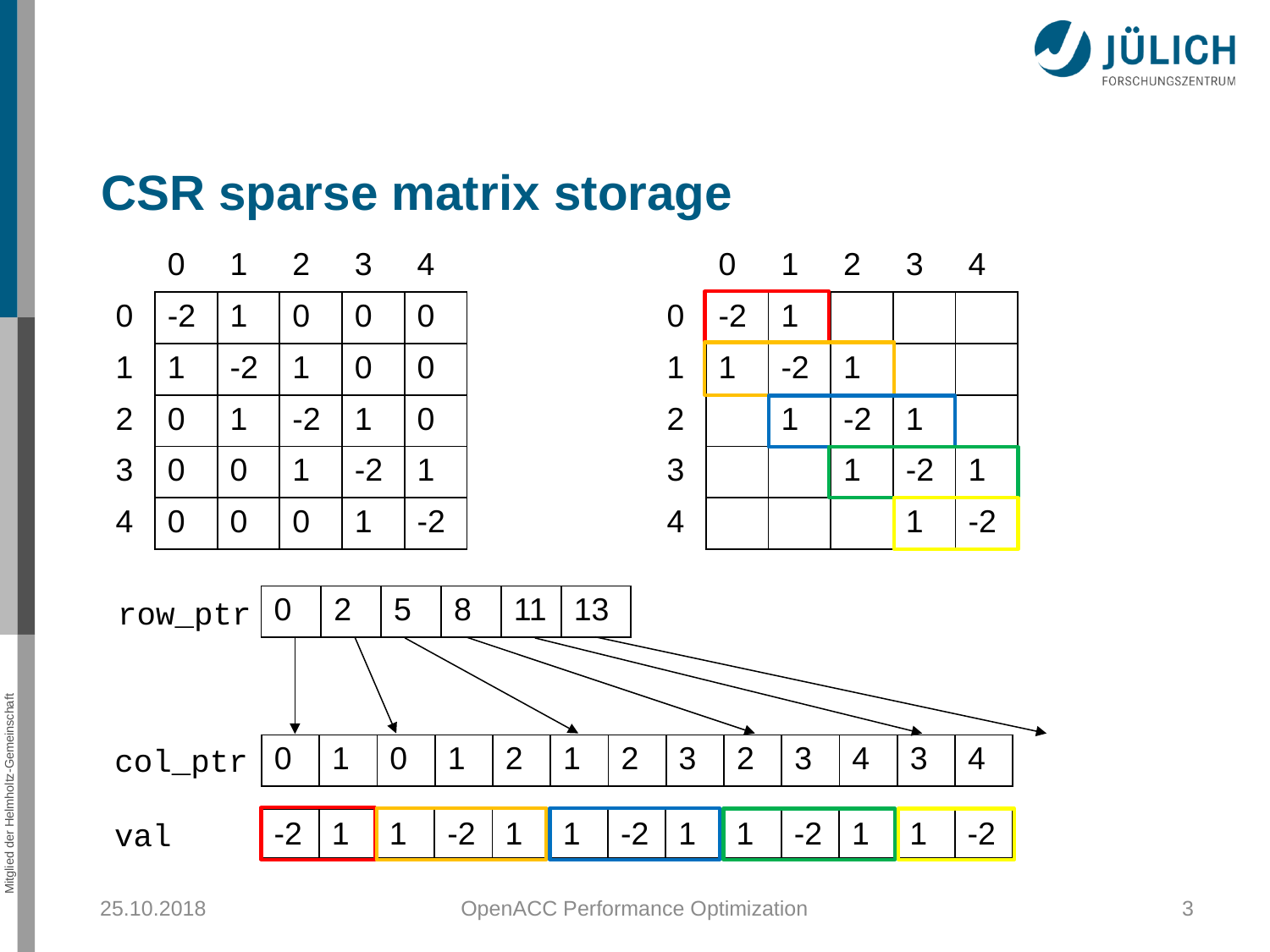

# CSR sparse matrix storage
|  | 0 | 1 | 2 | 3 | 4 |
| --- | --- | --- | --- | --- | --- |
| 0 | -2 | 1 | 0 | 0 | 0 |
| 1 | 1 | -2 | 1 | 0 | 0 |
| 2 | 0 | 1 | -2 | 1 | 0 |
| 3 | 0 | 0 | 1 | -2 | 1 |
| 4 | 0 | 0 | 0 | 1 | -2 |
|  | 0 | 1 | 2 | 3 | 4 |
| --- | --- | --- | --- | --- | --- |
| 0 | -2 | 1 |  |  |  |
| 1 | 1 | -2 | 1 |  |  |
| 2 |  | 1 | -2 | 1 |  |
| 3 |  |  | 1 | -2 | 1 |
| 4 |  |  |  | 1 | -2 |

| 0 | 2 | 5 | 8 | 11 | 13 |
| --- | --- | --- | --- | --- | --- |
row_ptr
col_ptr
| 0 | 1 | 0 | 1 | 2 | 1 | 2 | 3 | 2 | 3 | 4 | 3 | 4 |
| --- | --- | --- | --- | --- | --- | --- | --- | --- | --- | --- | --- | --- |

val
| -2 | 1 | 1 | -2 | 1 | 1 | -2 | 1 | 1 | -2 | 1 | 1 | -2 |
| --- | --- | --- | --- | --- | --- | --- | --- | --- | --- | --- | --- | --- |
25.10.2018
OpenACC Performance Optimization
3